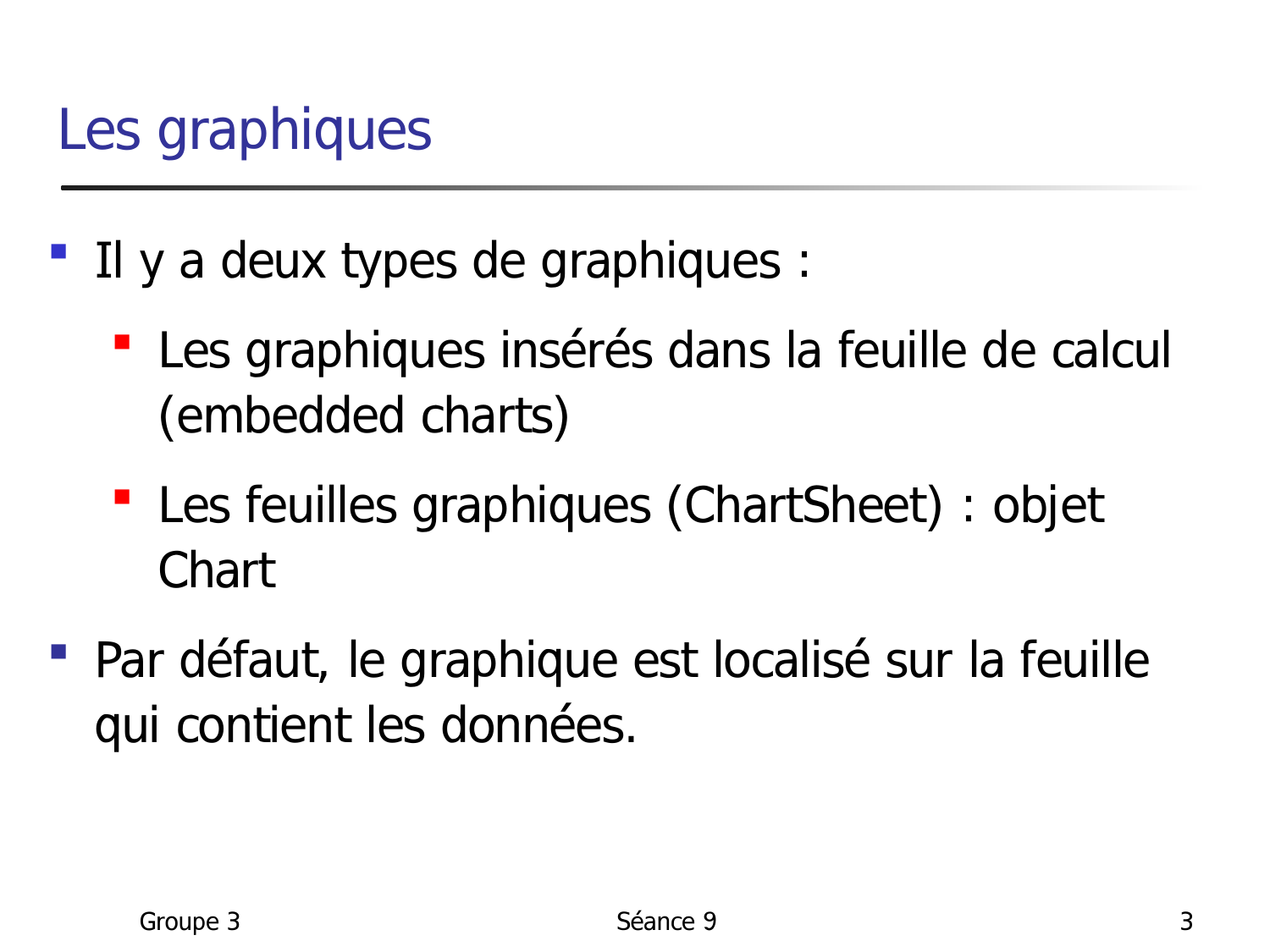

# Les graphiques
Il y a deux types de graphiques :
Les graphiques insérés dans la feuille de calcul (embedded charts)
Les feuilles graphiques (ChartSheet) : objet Chart
Par défaut, le graphique est localisé sur la feuille qui contient les données.

Groupe 3
Séance 9
3